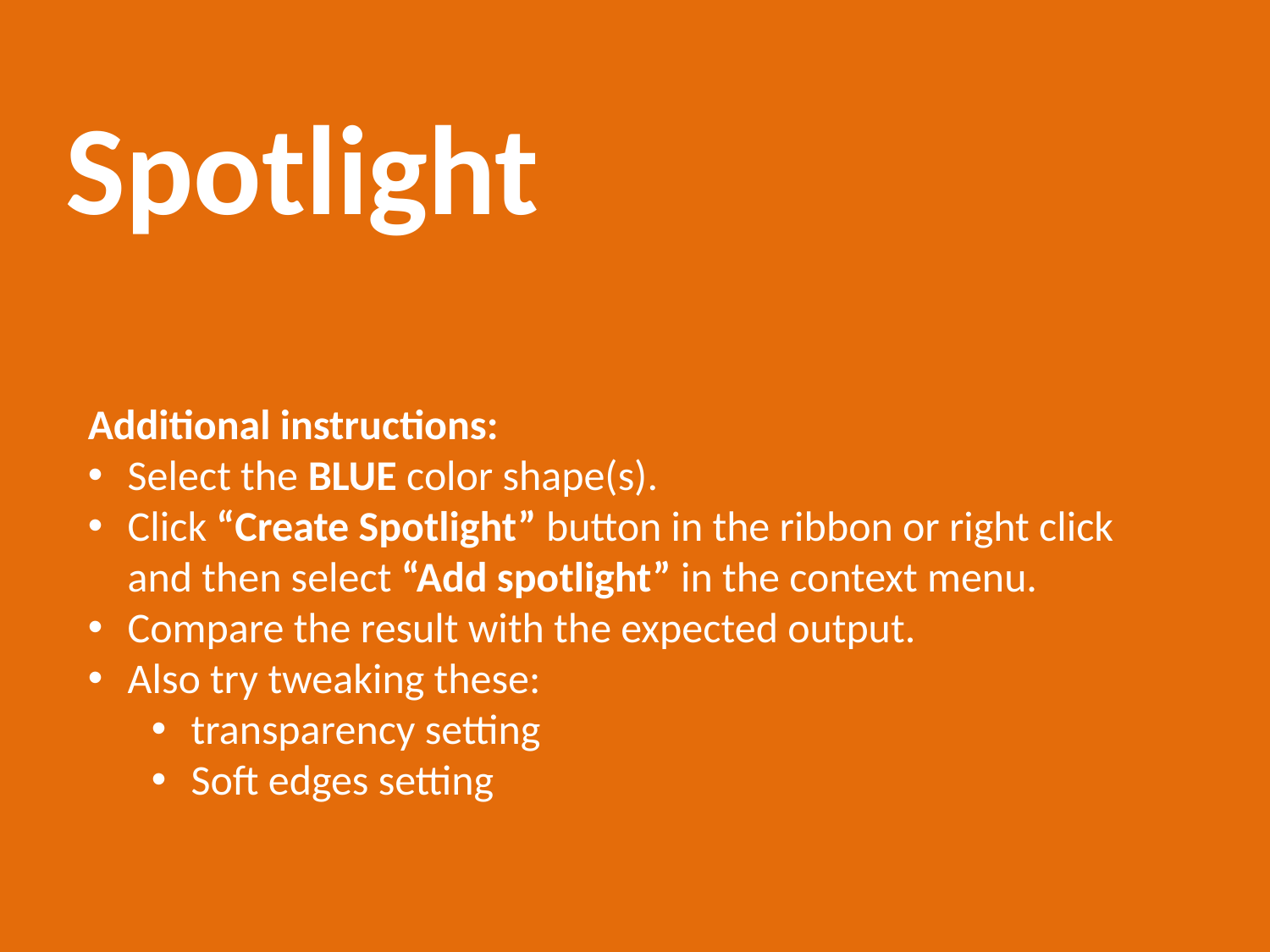

# Spotlight
Additional instructions:
Select the BLUE color shape(s).
Click “Create Spotlight” button in the ribbon or right click and then select “Add spotlight” in the context menu.
Compare the result with the expected output.
Also try tweaking these:
transparency setting
Soft edges setting